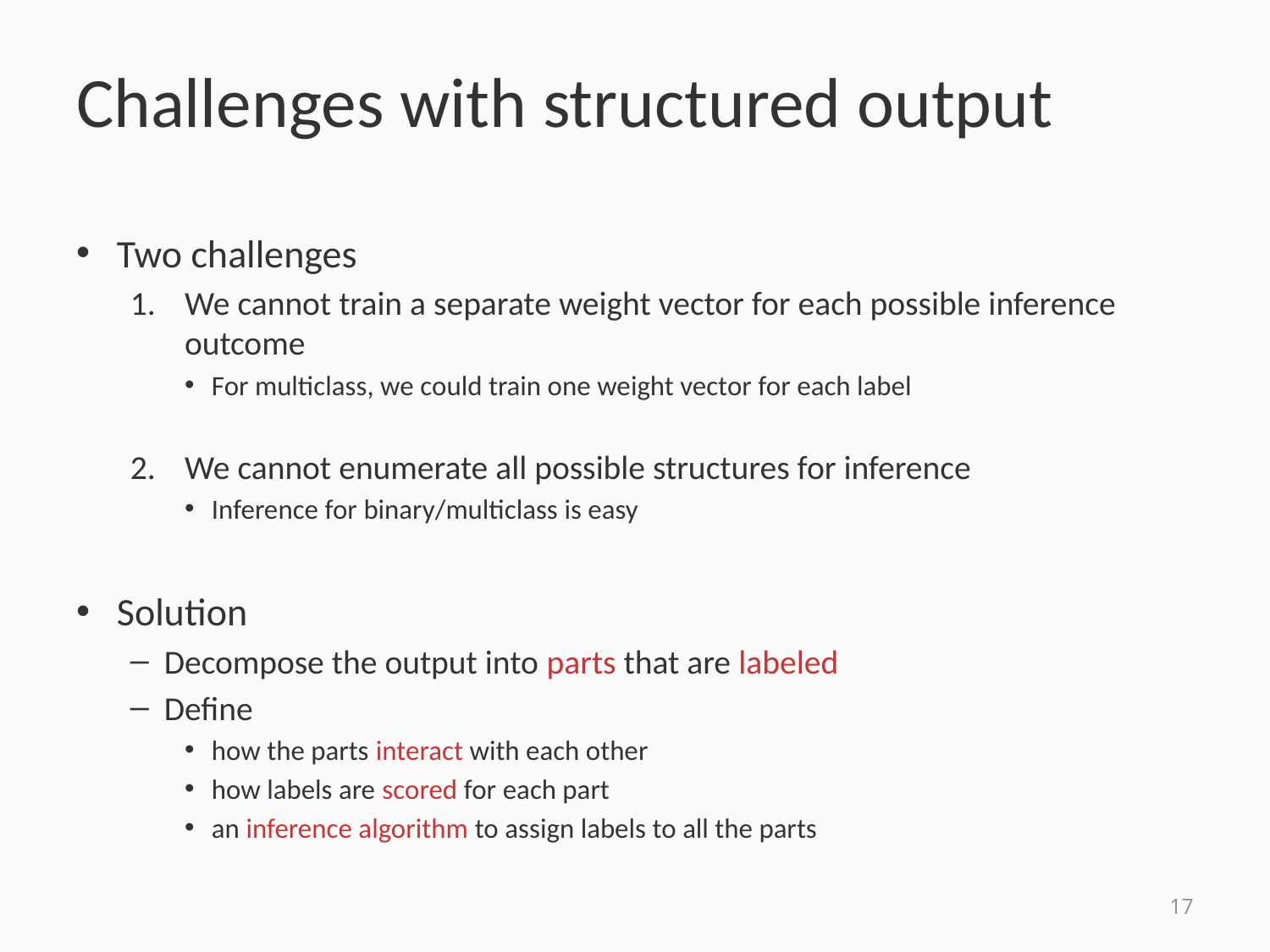

# Challenges with structured output
Two challenges
We cannot train a separate weight vector for each possible inference outcome
For multiclass, we could train one weight vector for each label

We cannot enumerate all possible structures for inference
Inference for binary/multiclass is easy

Solution
Decompose the output into parts that are labeled
Define
how the parts interact with each other
how labels are scored for each part
an inference algorithm to assign labels to all the parts
17